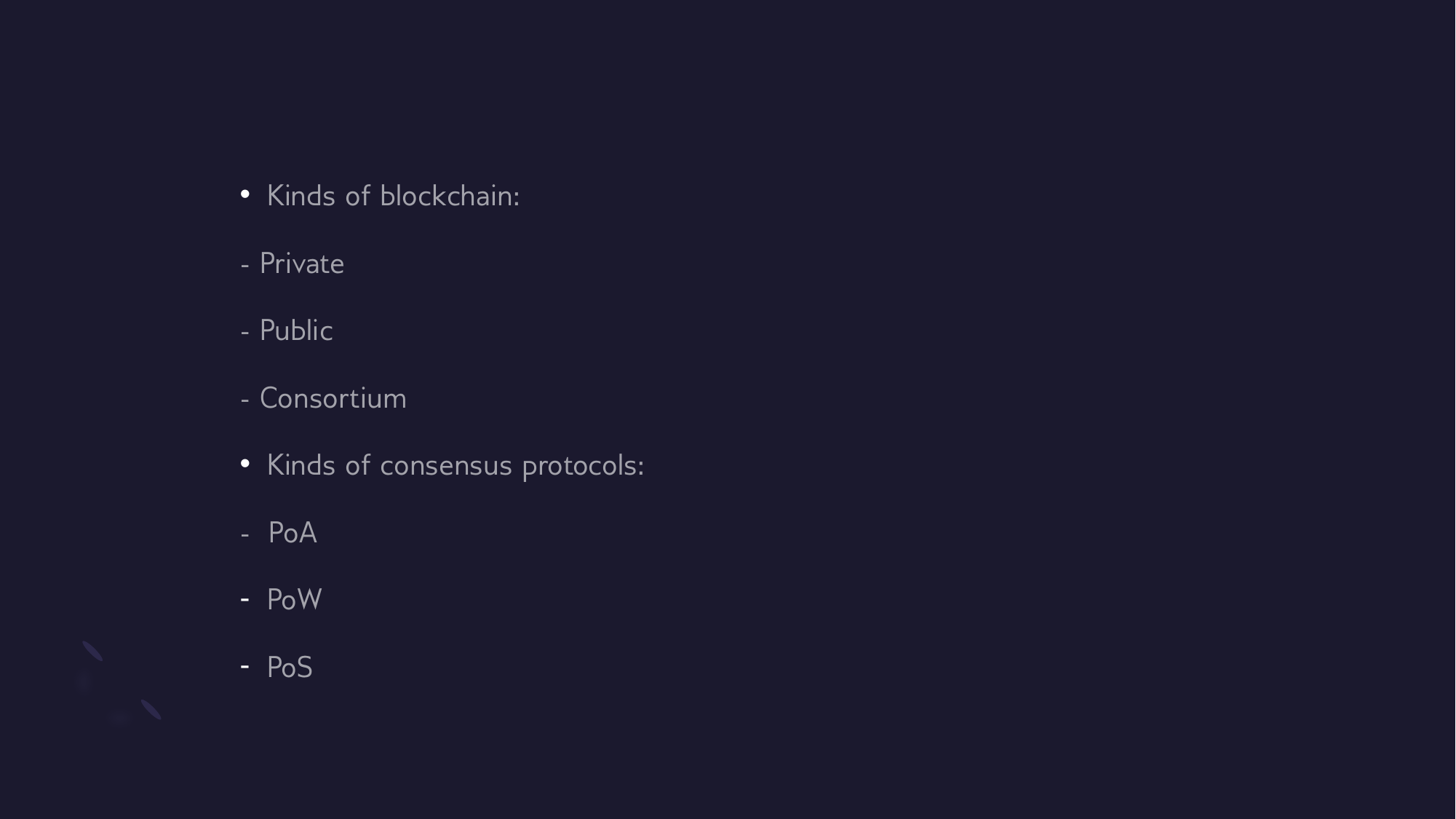

Kinds of blockchain:
- Private
- Public
- Consortium
Kinds of consensus protocols:
-  PoA
PoW
PoS